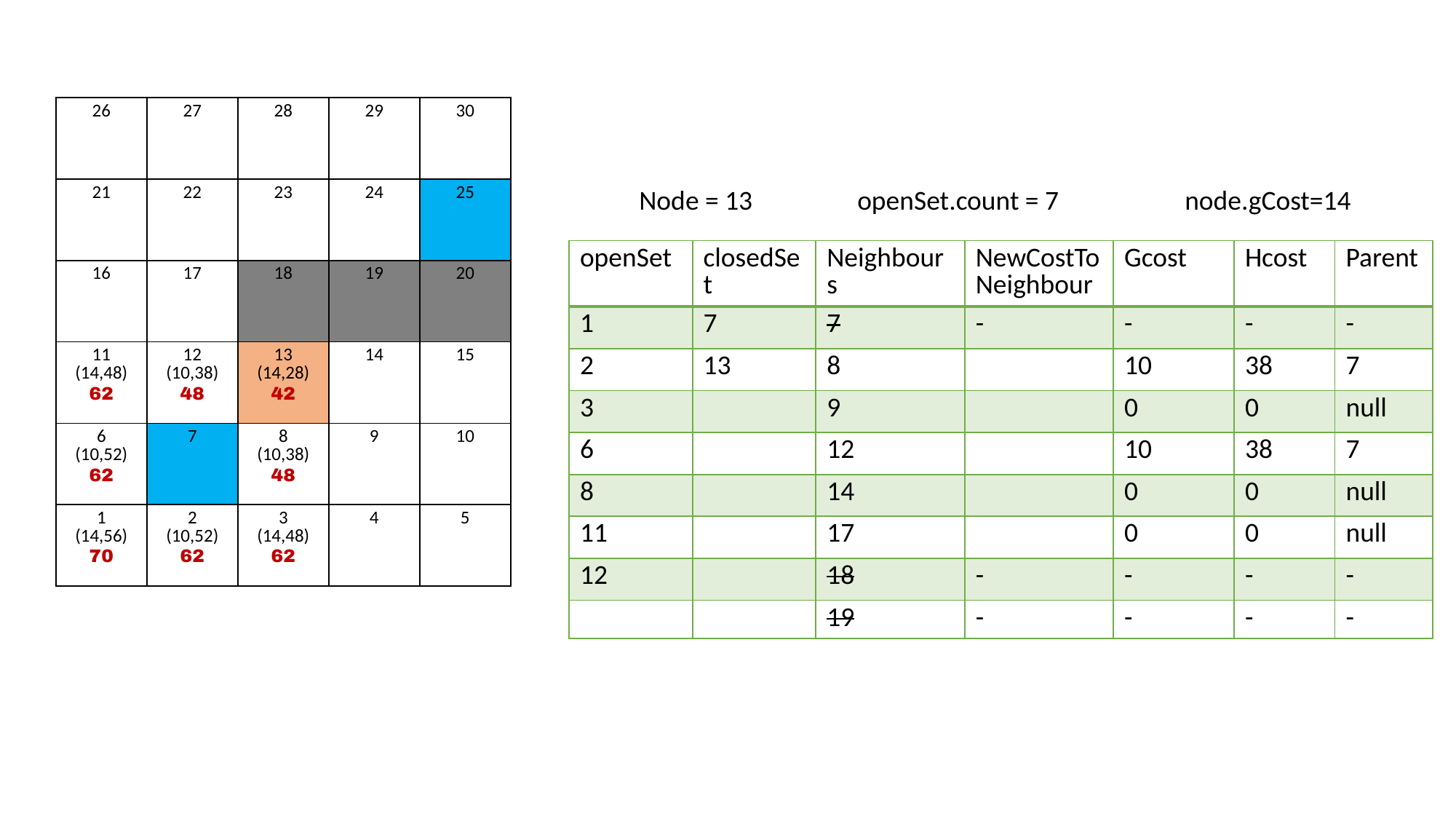

| 26 | 27 | 28 | 29 | 30 |
| --- | --- | --- | --- | --- |
| 21 | 22 | 23 | 24 | 25 |
| 16 | 17 | 18 | 19 | 20 |
| 11 (14,48) 62 | 12 (10,38) 48 | 13 (14,28) 42 | 14 | 15 |
| 6 (10,52) 62 | 7 | 8 (10,38) 48 | 9 | 10 |
| 1 (14,56) 70 | 2 (10,52) 62 | 3 (14,48) 62 | 4 | 5 |
Node = 13 	openSet.count = 7		node.gCost=14
| openSet | closedSet | Neighbours | NewCostToNeighbour | Gcost | Hcost | Parent |
| --- | --- | --- | --- | --- | --- | --- |
| 1 | 7 | 7 | - | - | - | - |
| 2 | 13 | 8 |  | 10 | 38 | 7 |
| 3 |  | 9 |  | 0 | 0 | null |
| 6 |  | 12 |  | 10 | 38 | 7 |
| 8 |  | 14 |  | 0 | 0 | null |
| 11 |  | 17 |  | 0 | 0 | null |
| 12 |  | 18 | - | - | - | - |
|  |  | 19 | - | - | - | - |